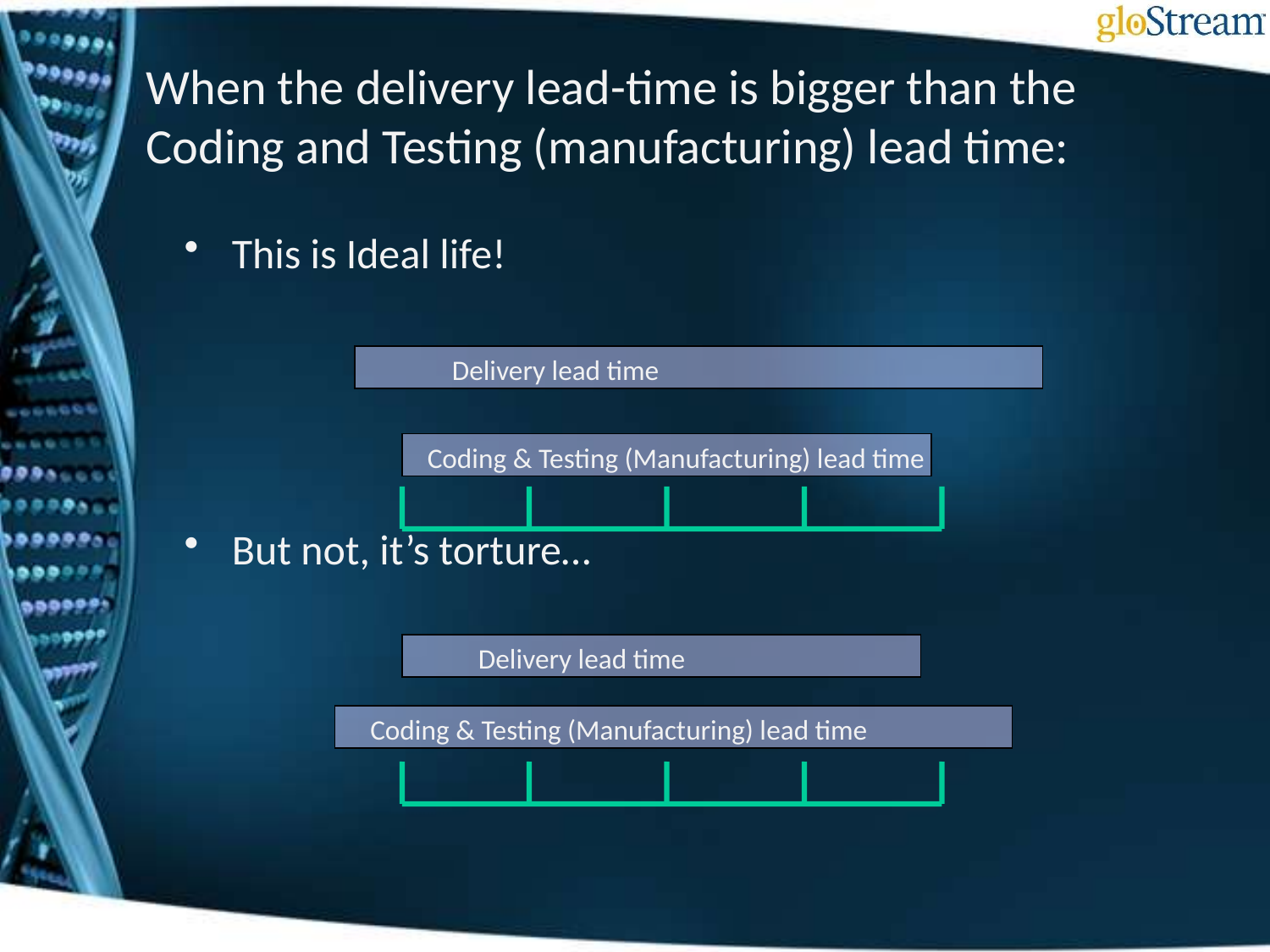

# When the delivery lead-time is bigger than the Coding and Testing (manufacturing) lead time:
This is Ideal life!

But not, it’s torture…

Delivery lead time

Coding & Testing (Manufacturing) lead time

Delivery lead time

Coding & Testing (Manufacturing) lead time